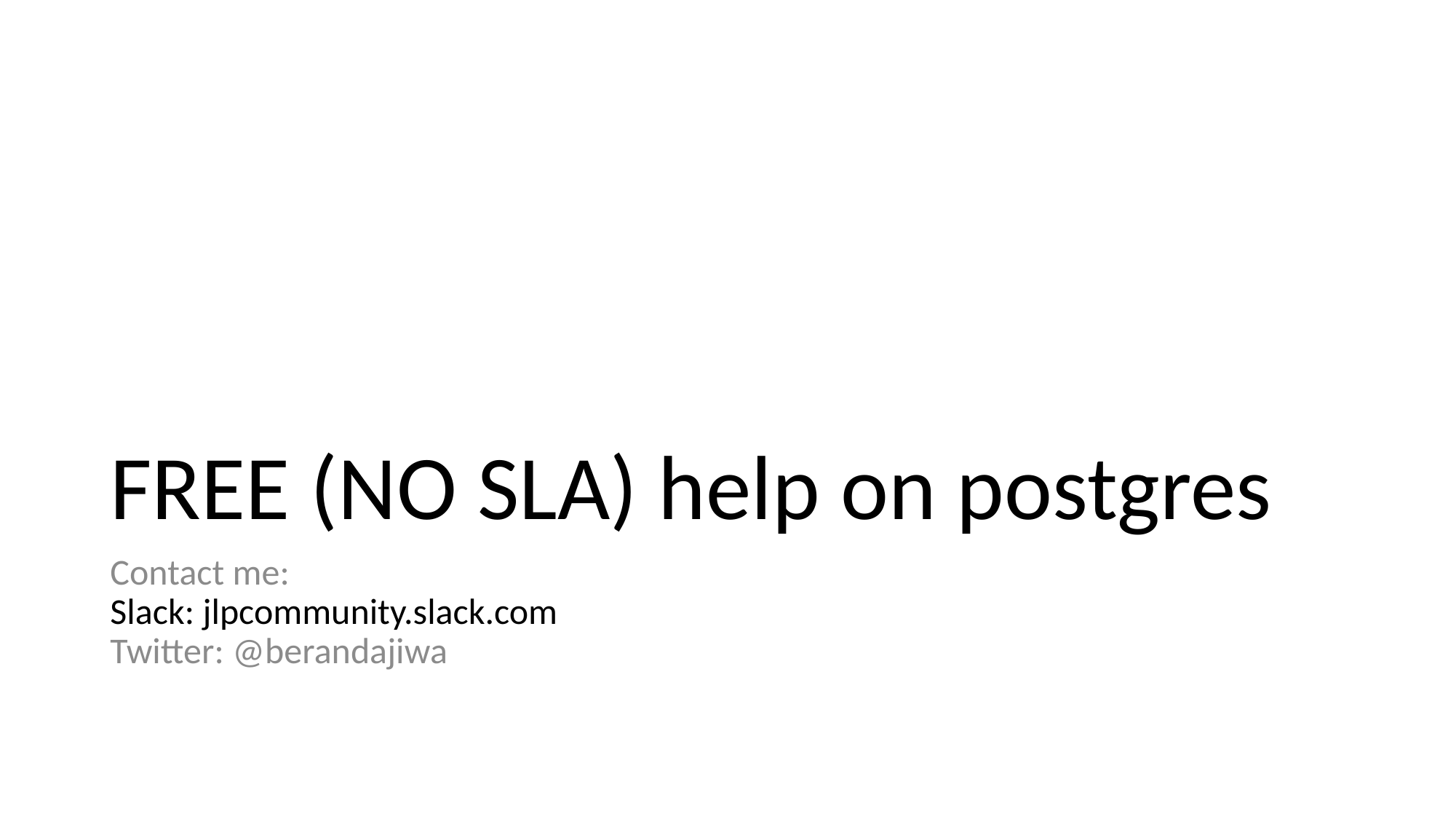

# FREE (NO SLA) help on postgres
Contact me:
Slack: jlpcommunity.slack.com
Twitter: @berandajiwa